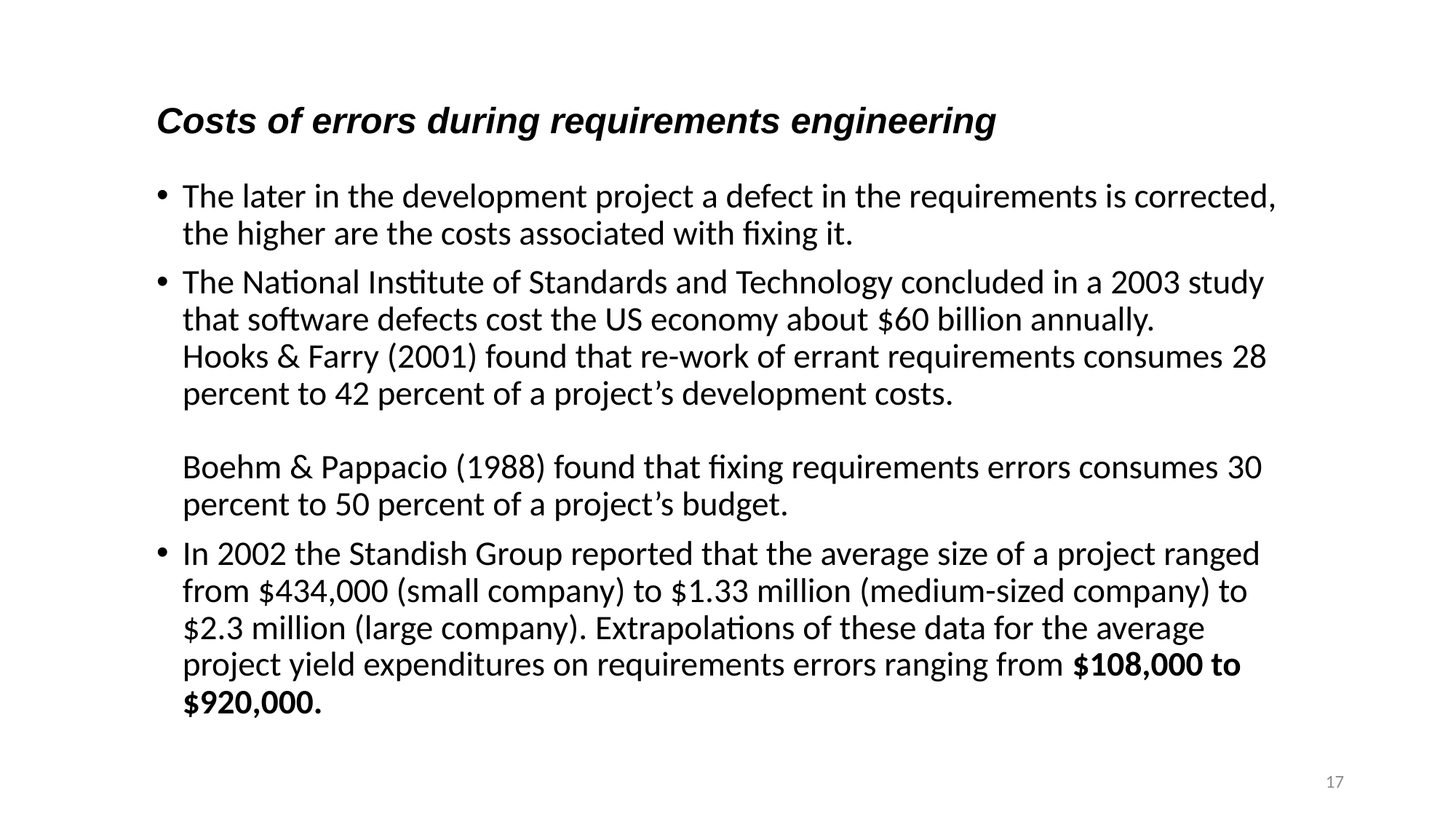

Costs of errors during requirements engineering
The later in the development project a defect in the requirements is corrected, the higher are the costs associated with fixing it.
The National Institute of Standards and Technology concluded in a 2003 study that software defects cost the US economy about $60 billion annually.
Hooks & Farry (2001) found that re-work of errant requirements consumes 28 percent to 42 percent of a project’s development costs.
Boehm & Pappacio (1988) found that fixing requirements errors consumes 30 percent to 50 percent of a project’s budget.
In 2002 the Standish Group reported that the average size of a project ranged from $434,000 (small company) to $1.33 million (medium-sized company) to $2.3 million (large company). Extrapolations of these data for the average project yield expenditures on requirements errors ranging from $108,000 to $920,000.
17